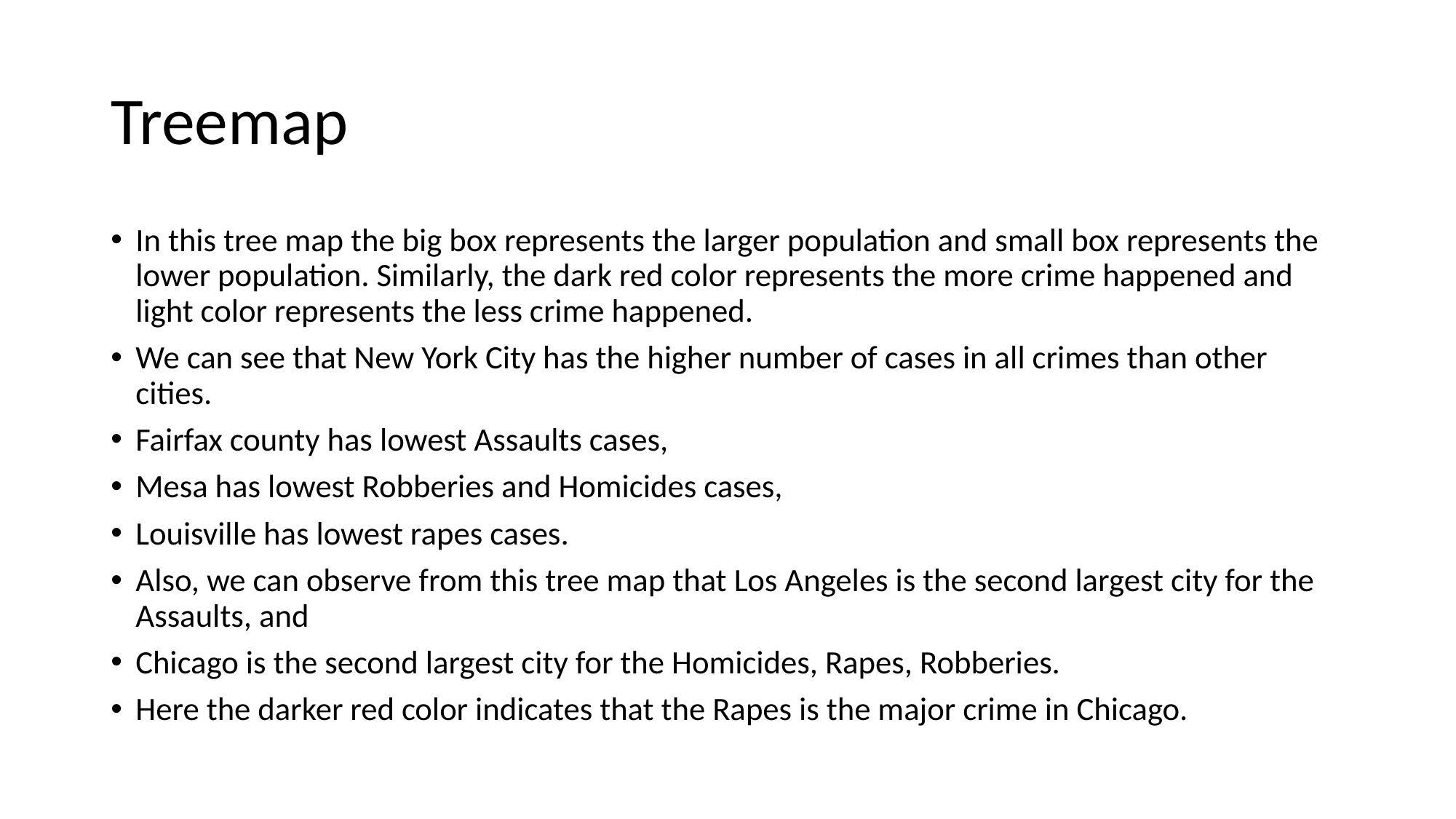

# Treemap
In this tree map the big box represents the larger population and small box represents the lower population. Similarly, the dark red color represents the more crime happened and light color represents the less crime happened.
We can see that New York City has the higher number of cases in all crimes than other cities.
Fairfax county has lowest Assaults cases,
Mesa has lowest Robberies and Homicides cases,
Louisville has lowest rapes cases.
Also, we can observe from this tree map that Los Angeles is the second largest city for the Assaults, and
Chicago is the second largest city for the Homicides, Rapes, Robberies.
Here the darker red color indicates that the Rapes is the major crime in Chicago.